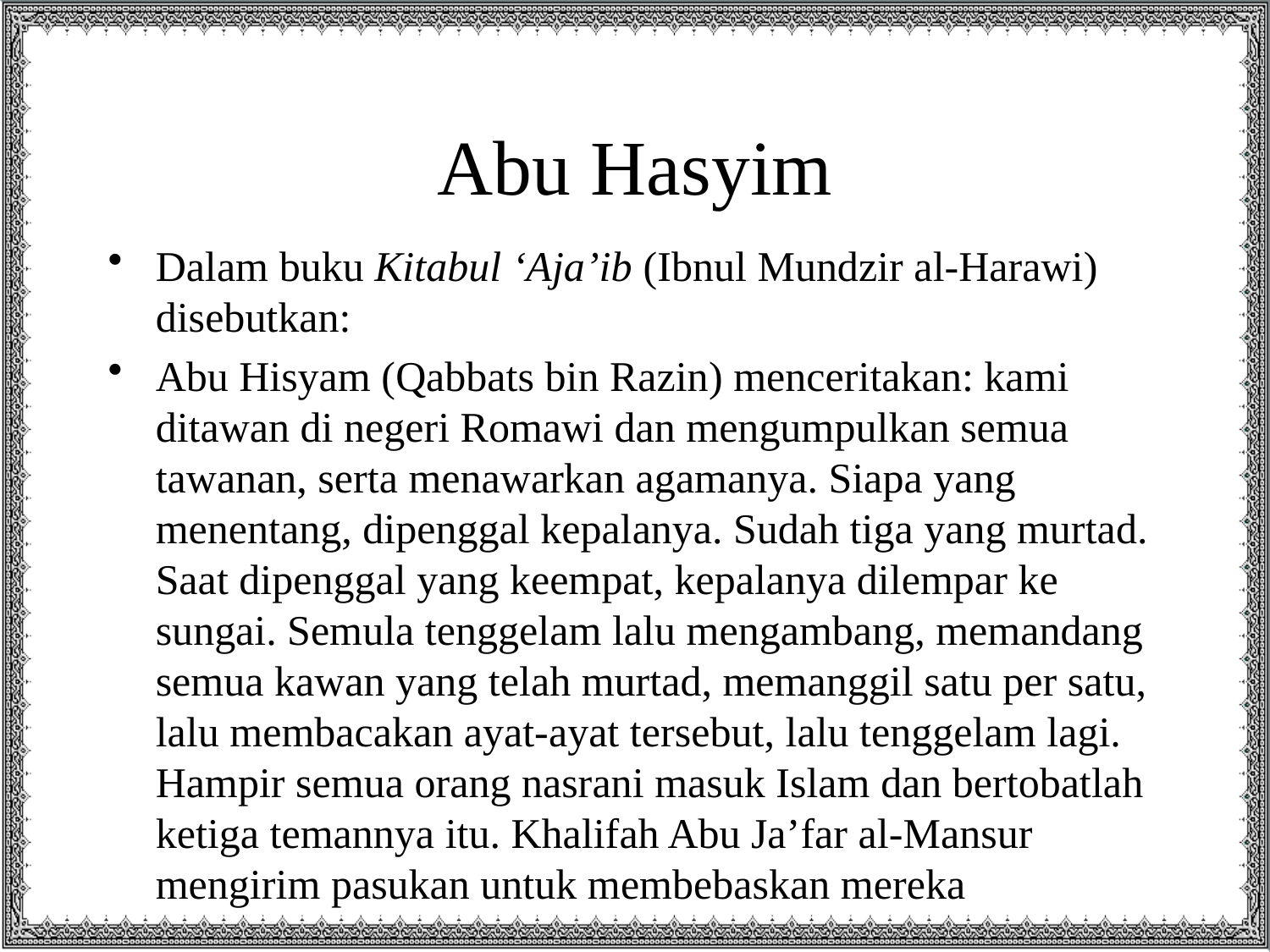

# Abu Hasyim
Dalam buku Kitabul ‘Aja’ib (Ibnul Mundzir al-Harawi) disebutkan:
Abu Hisyam (Qabbats bin Razin) menceritakan: kami ditawan di negeri Romawi dan mengumpulkan semua tawanan, serta menawarkan agamanya. Siapa yang menentang, dipenggal kepalanya. Sudah tiga yang murtad. Saat dipenggal yang keempat, kepalanya dilempar ke sungai. Semula tenggelam lalu mengambang, memandang semua kawan yang telah murtad, memanggil satu per satu, lalu membacakan ayat-ayat tersebut, lalu tenggelam lagi. Hampir semua orang nasrani masuk Islam dan bertobatlah ketiga temannya itu. Khalifah Abu Ja’far al-Mansur mengirim pasukan untuk membebaskan mereka